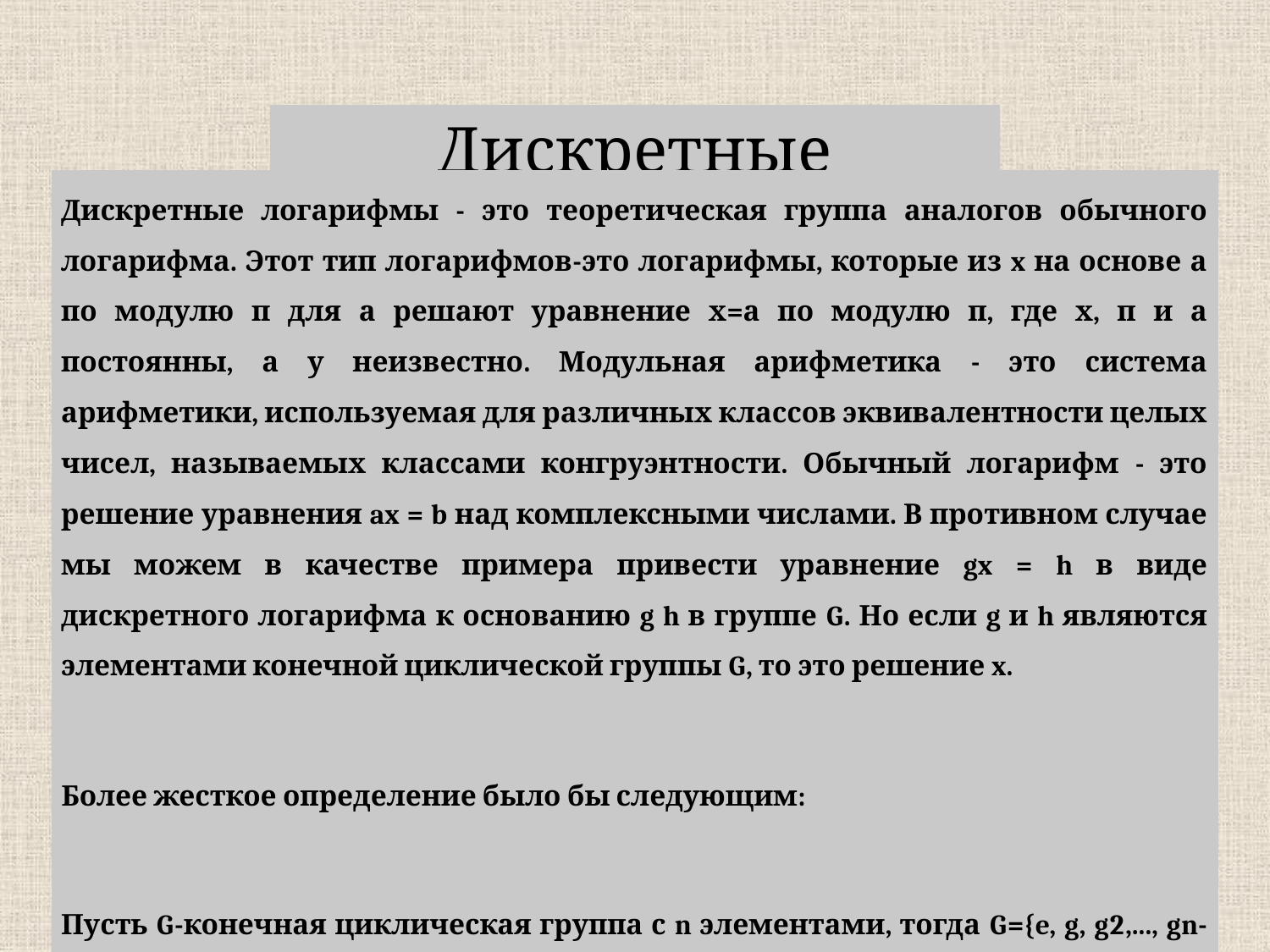

Дискретные логарифмы
Дискретные логарифмы - это теоретическая группа аналогов обычного логарифма. Этот тип логарифмов-это логарифмы, которые из x на основе а по модулю п для а решают уравнение х=а по модулю п, где х, п и а постоянны, а у неизвестно. Модульная арифметика - это система арифметики, используемая для различных классов эквивалентности целых чисел, называемых классами конгруэнтности. Обычный логарифм - это решение уравнения ax = b над комплексными числами. В противном случае мы можем в качестве примера привести уравнение gx = h в виде дискретного логарифма к основанию g h в группе G. Но если g и h являются элементами конечной циклической группы G, то это решение x.

Более жесткое определение было бы следующим:

Пусть G-конечная циклическая группа с n элементами, тогда G={e, g, g2,..., gn-1}.